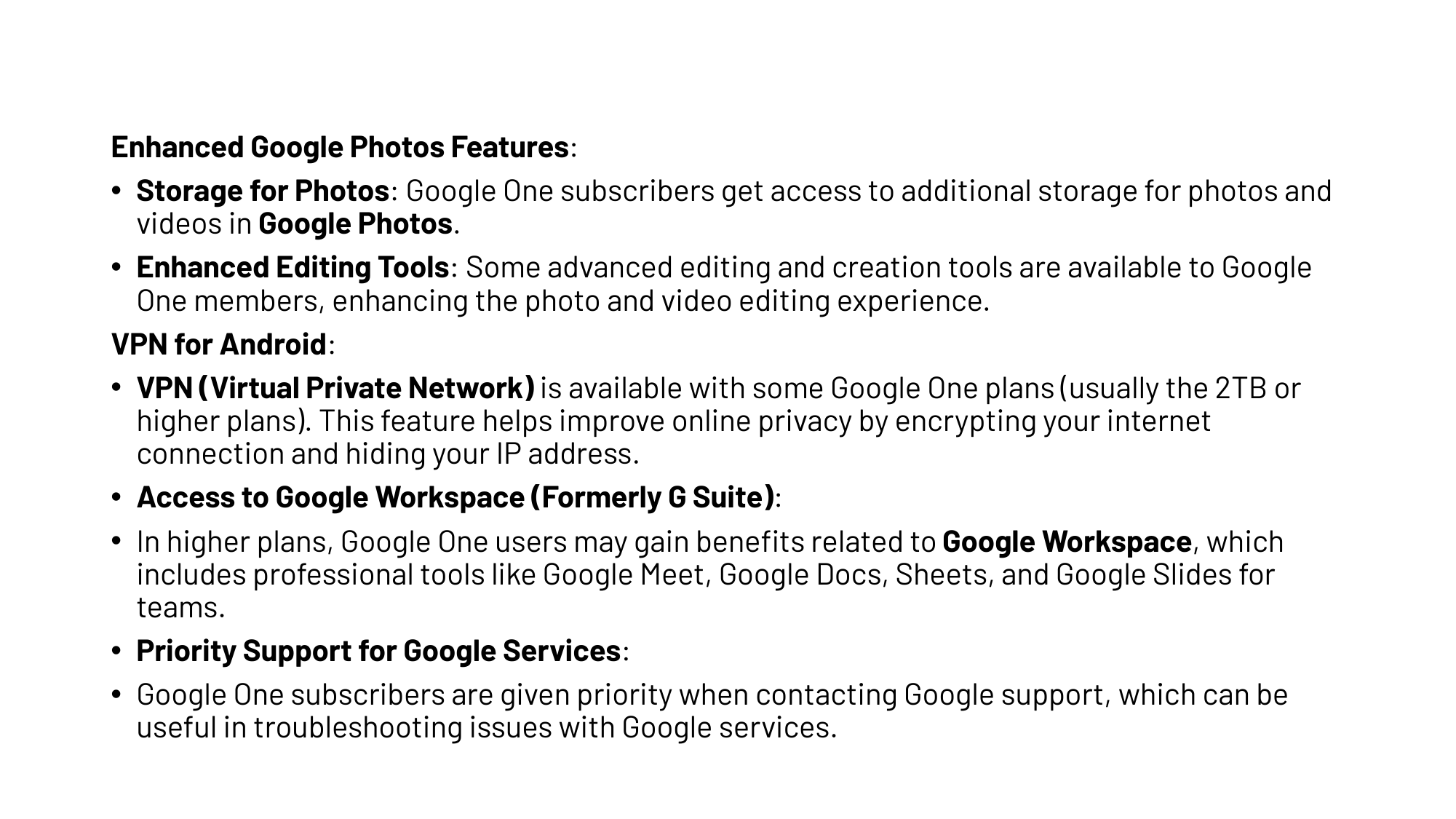

Enhanced Google Photos Features:
Storage for Photos: Google One subscribers get access to additional storage for photos and videos in Google Photos.
Enhanced Editing Tools: Some advanced editing and creation tools are available to Google One members, enhancing the photo and video editing experience.
VPN for Android:
VPN (Virtual Private Network) is available with some Google One plans (usually the 2TB or higher plans). This feature helps improve online privacy by encrypting your internet connection and hiding your IP address.
Access to Google Workspace (Formerly G Suite):
In higher plans, Google One users may gain benefits related to Google Workspace, which includes professional tools like Google Meet, Google Docs, Sheets, and Google Slides for teams.
Priority Support for Google Services:
Google One subscribers are given priority when contacting Google support, which can be useful in troubleshooting issues with Google services.